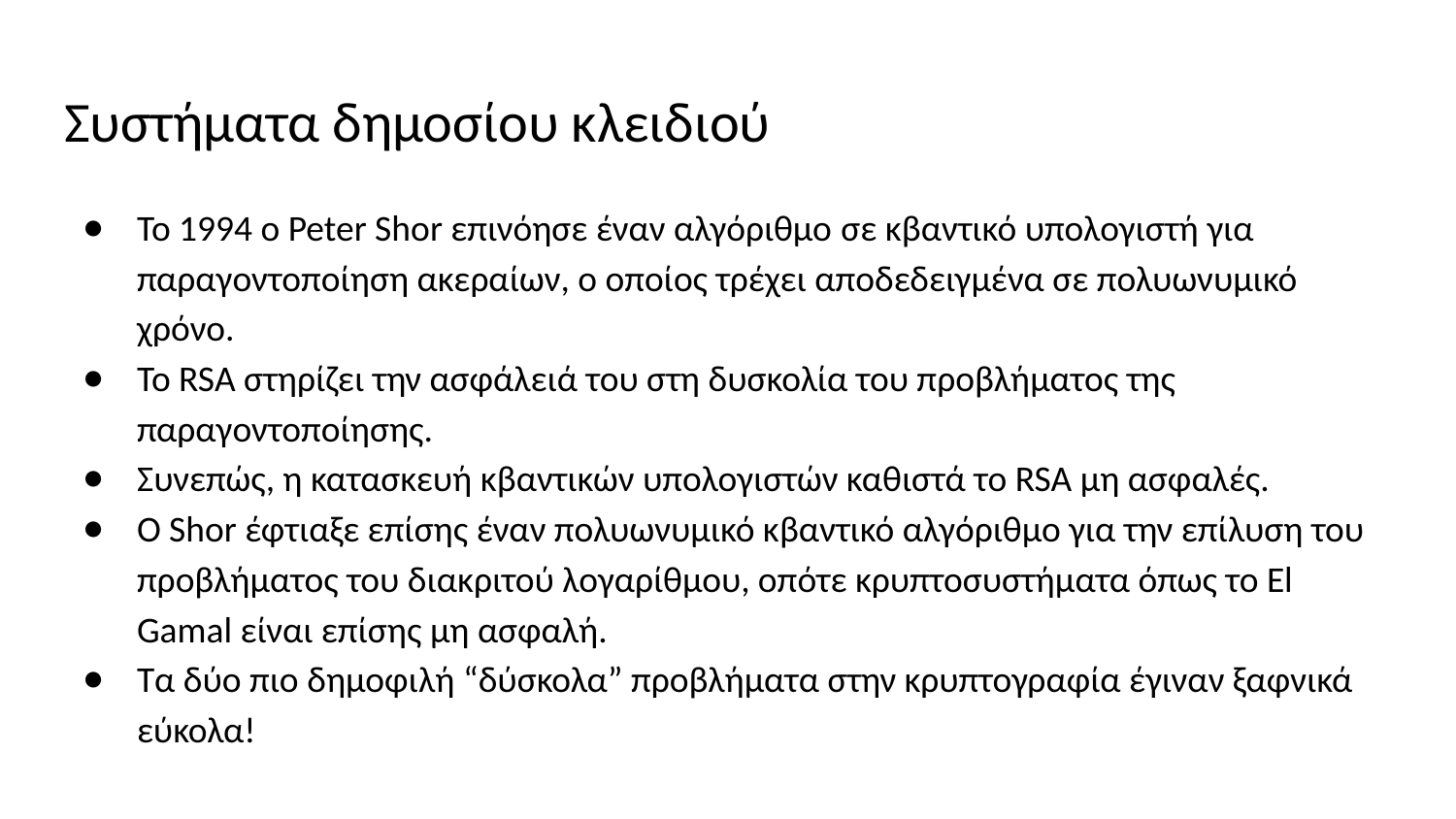

# Συστήματα δημοσίου κλειδιού
Το 1994 ο Peter Shor επινόησε έναν αλγόριθμο σε κβαντικό υπολογιστή για παραγοντοποίηση ακεραίων, ο οποίος τρέχει αποδεδειγμένα σε πολυωνυμικό χρόνο.
Το RSA στηρίζει την ασφάλειά του στη δυσκολία του προβλήματος της παραγοντοποίησης.
Συνεπώς, η κατασκευή κβαντικών υπολογιστών καθιστά το RSA μη ασφαλές.
Ο Shor έφτιαξε επίσης έναν πολυωνυμικό κβαντικό αλγόριθμο για την επίλυση του προβλήματος του διακριτού λογαρίθμου, οπότε κρυπτοσυστήματα όπως το El Gamal είναι επίσης μη ασφαλή.
Τα δύο πιο δημοφιλή “δύσκολα” προβλήματα στην κρυπτογραφία έγιναν ξαφνικά εύκολα!